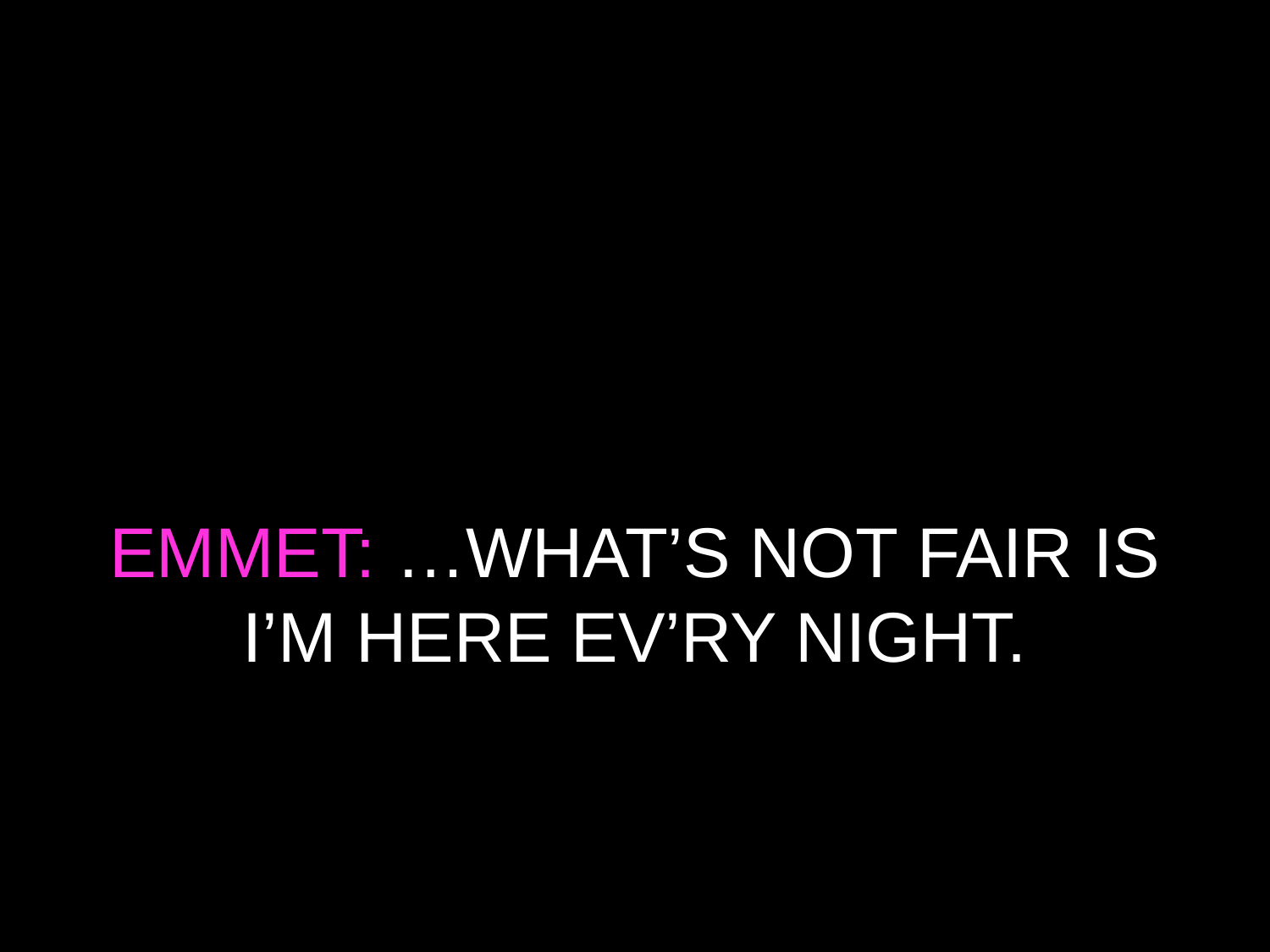

# EMMET: …WHAT’S NOT FAIR IS I’M HERE EV’RY NIGHT.